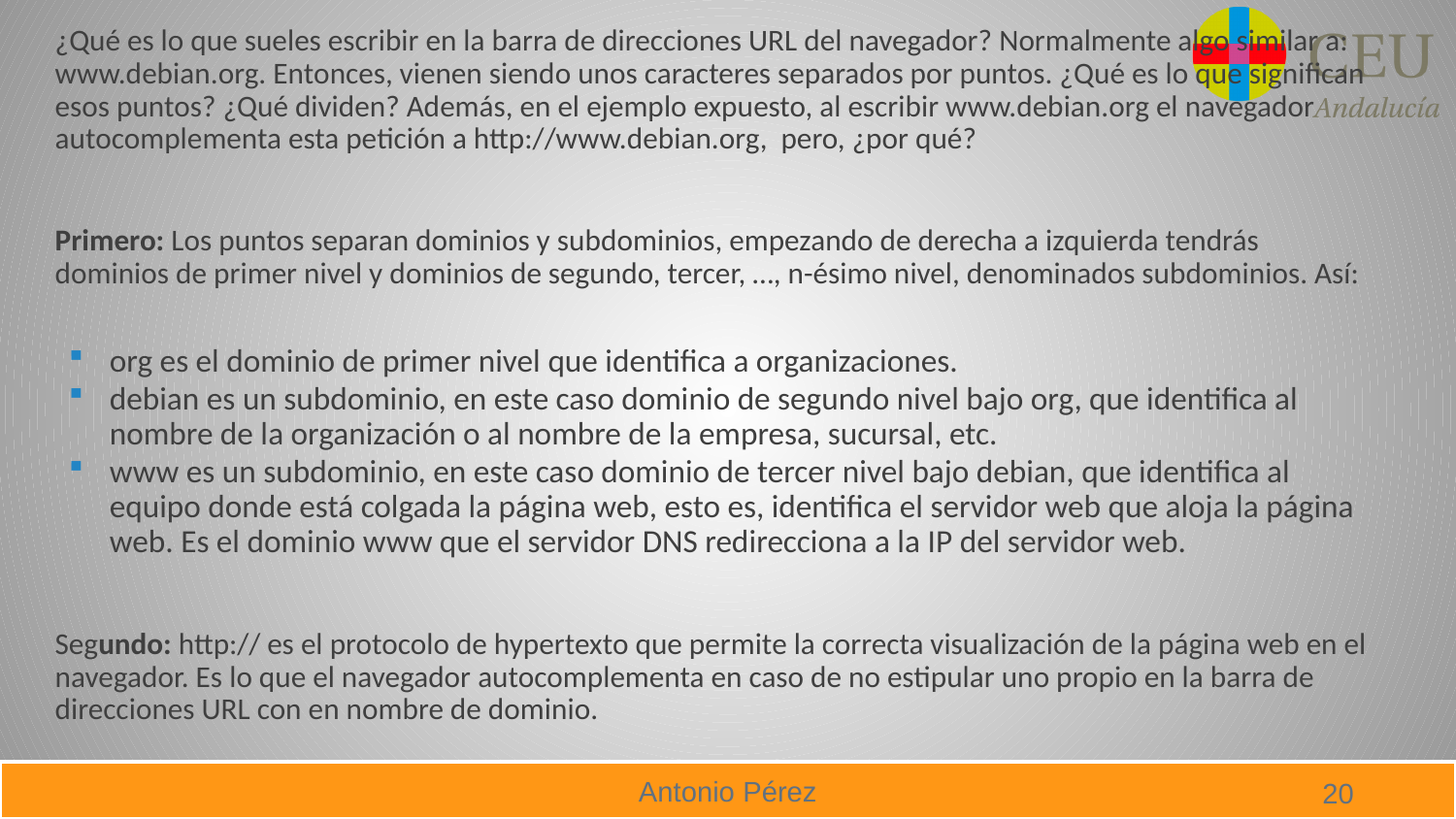

¿Qué es lo que sueles escribir en la barra de direcciones URL del navegador? Normalmente algo similar a: www.debian.org. Entonces, vienen siendo unos caracteres separados por puntos. ¿Qué es lo que significan esos puntos? ¿Qué dividen? Además, en el ejemplo expuesto, al escribir www.debian.org el navegador autocomplementa esta petición a http://www.debian.org,  pero, ¿por qué?

Primero: Los puntos separan dominios y subdominios, empezando de derecha a izquierda tendrás dominios de primer nivel y dominios de segundo, tercer, …, n-ésimo nivel, denominados subdominios. Así:

org es el dominio de primer nivel que identifica a organizaciones.
debian es un subdominio, en este caso dominio de segundo nivel bajo org, que identifica al nombre de la organización o al nombre de la empresa, sucursal, etc.
www es un subdominio, en este caso dominio de tercer nivel bajo debian, que identifica al equipo donde está colgada la página web, esto es, identifica el servidor web que aloja la página web. Es el dominio www que el servidor DNS redirecciona a la IP del servidor web.

Segundo: http:// es el protocolo de hypertexto que permite la correcta visualización de la página web en el navegador. Es lo que el navegador autocomplementa en caso de no estipular uno propio en la barra de direcciones URL con en nombre de dominio.